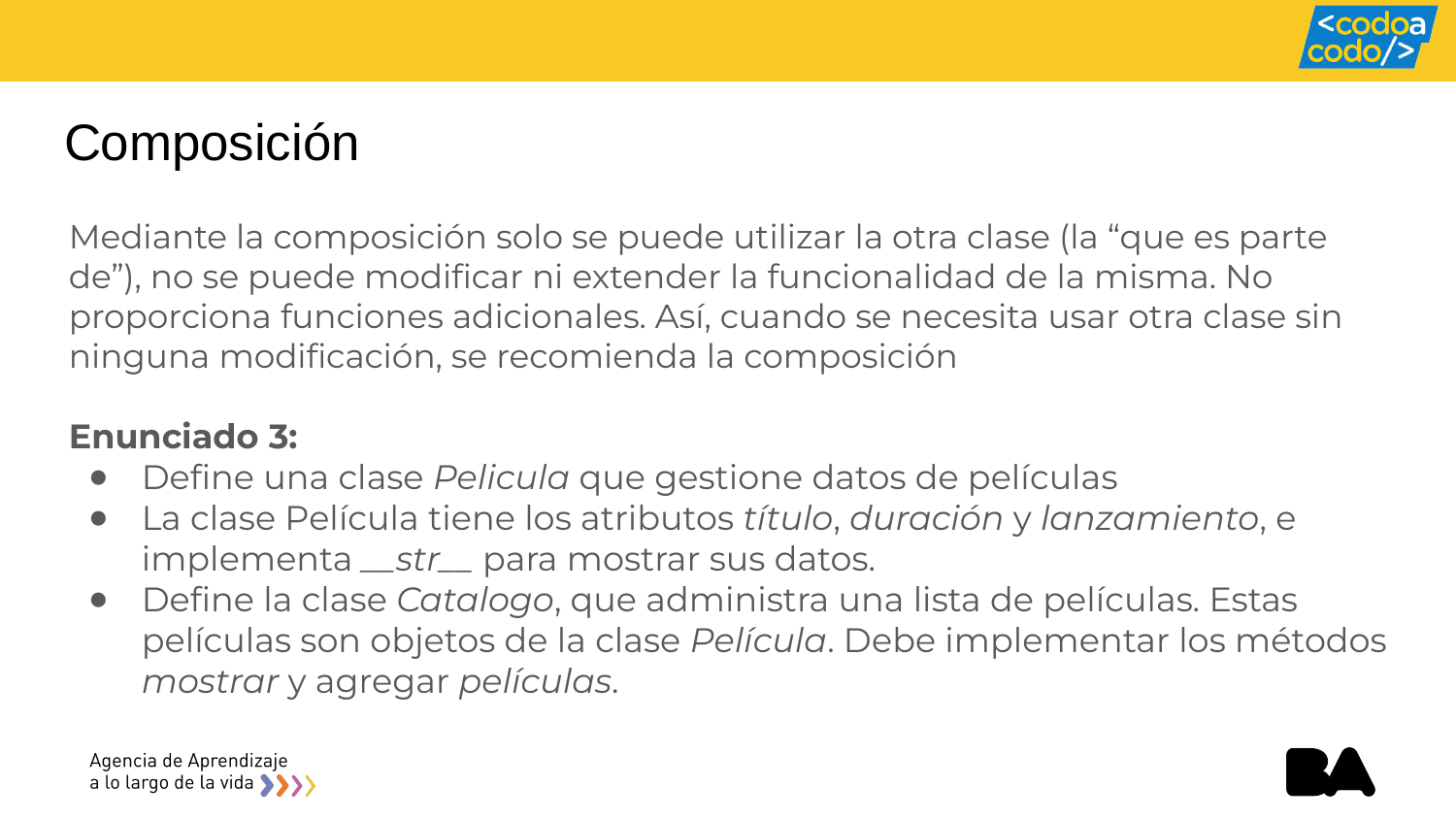

# Composición
Mediante la composición solo se puede utilizar la otra clase (la “que es parte de”), no se puede modificar ni extender la funcionalidad de la misma. No proporciona funciones adicionales. Así, cuando se necesita usar otra clase sin ninguna modificación, se recomienda la composición

Enunciado 3:
Define una clase Pelicula que gestione datos de películas
La clase Película tiene los atributos título, duración y lanzamiento, e implementa __str__ para mostrar sus datos.
Define la clase Catalogo, que administra una lista de películas. Estas películas son objetos de la clase Película. Debe implementar los métodos mostrar y agregar películas.